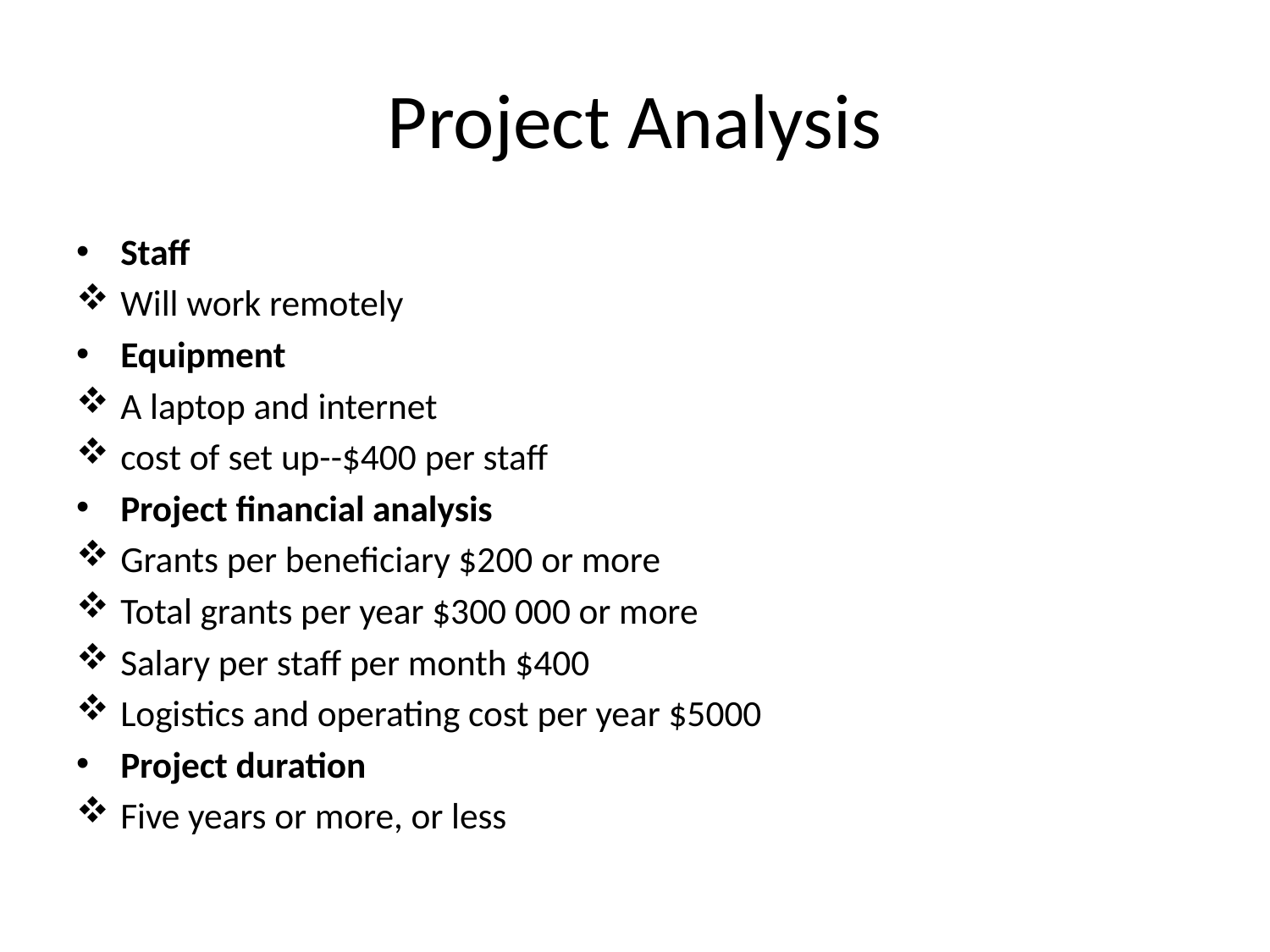

# Project Analysis
Staff
Will work remotely
Equipment
A laptop and internet
cost of set up--$400 per staff
Project financial analysis
Grants per beneficiary $200 or more
Total grants per year $300 000 or more
Salary per staff per month $400
Logistics and operating cost per year $5000
Project duration
Five years or more, or less